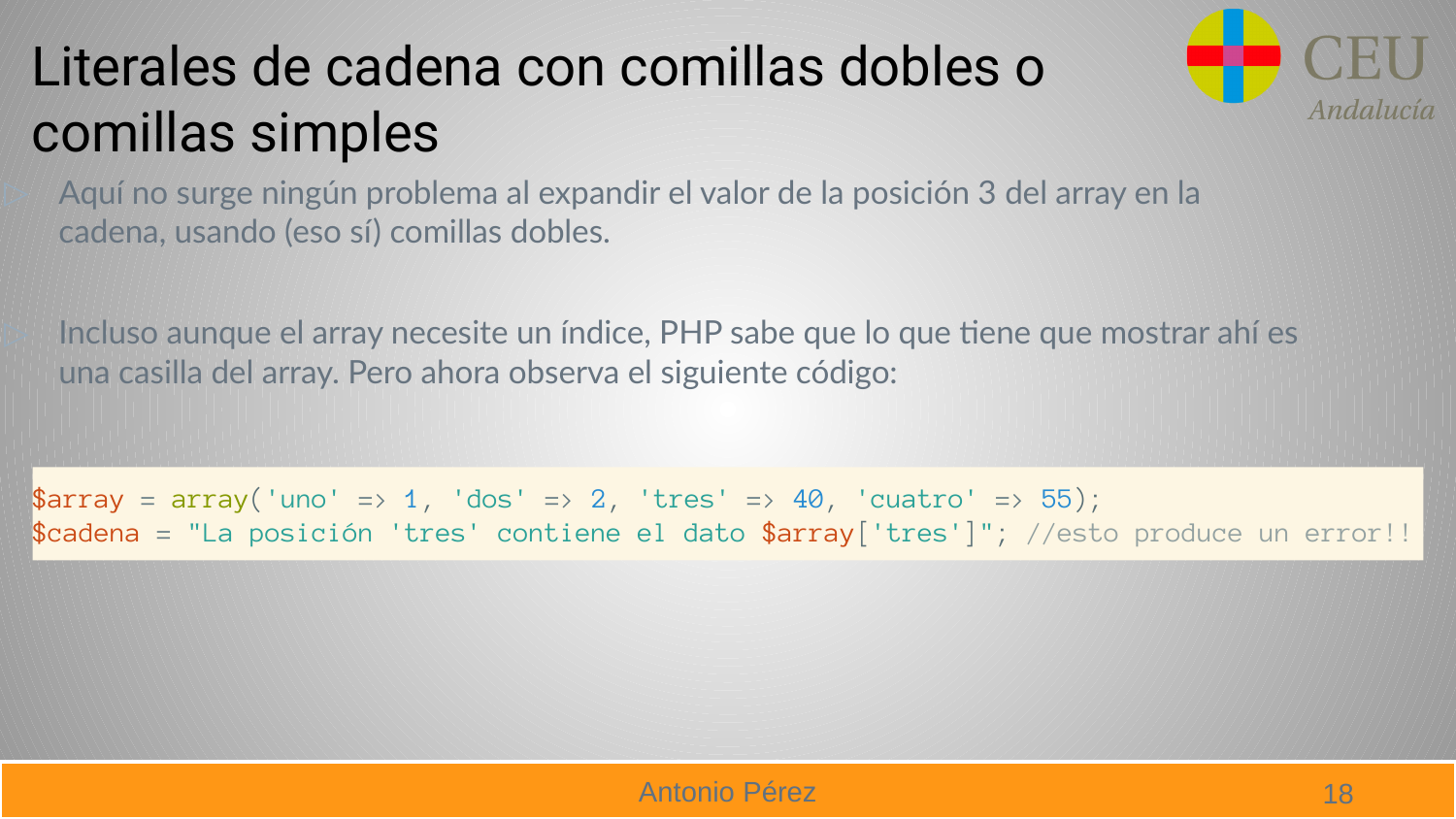

# Literales de cadena con comillas dobles o comillas simples
Aquí no surge ningún problema al expandir el valor de la posición 3 del array en la cadena, usando (eso sí) comillas dobles.

Incluso aunque el array necesite un índice, PHP sabe que lo que tiene que mostrar ahí es una casilla del array. Pero ahora observa el siguiente código:

$array = array('uno' => 1, 'dos' => 2, 'tres' => 40, 'cuatro' => 55);
$cadena = "La posición 'tres' contiene el dato $array['tres']"; //esto produce un error!!
18